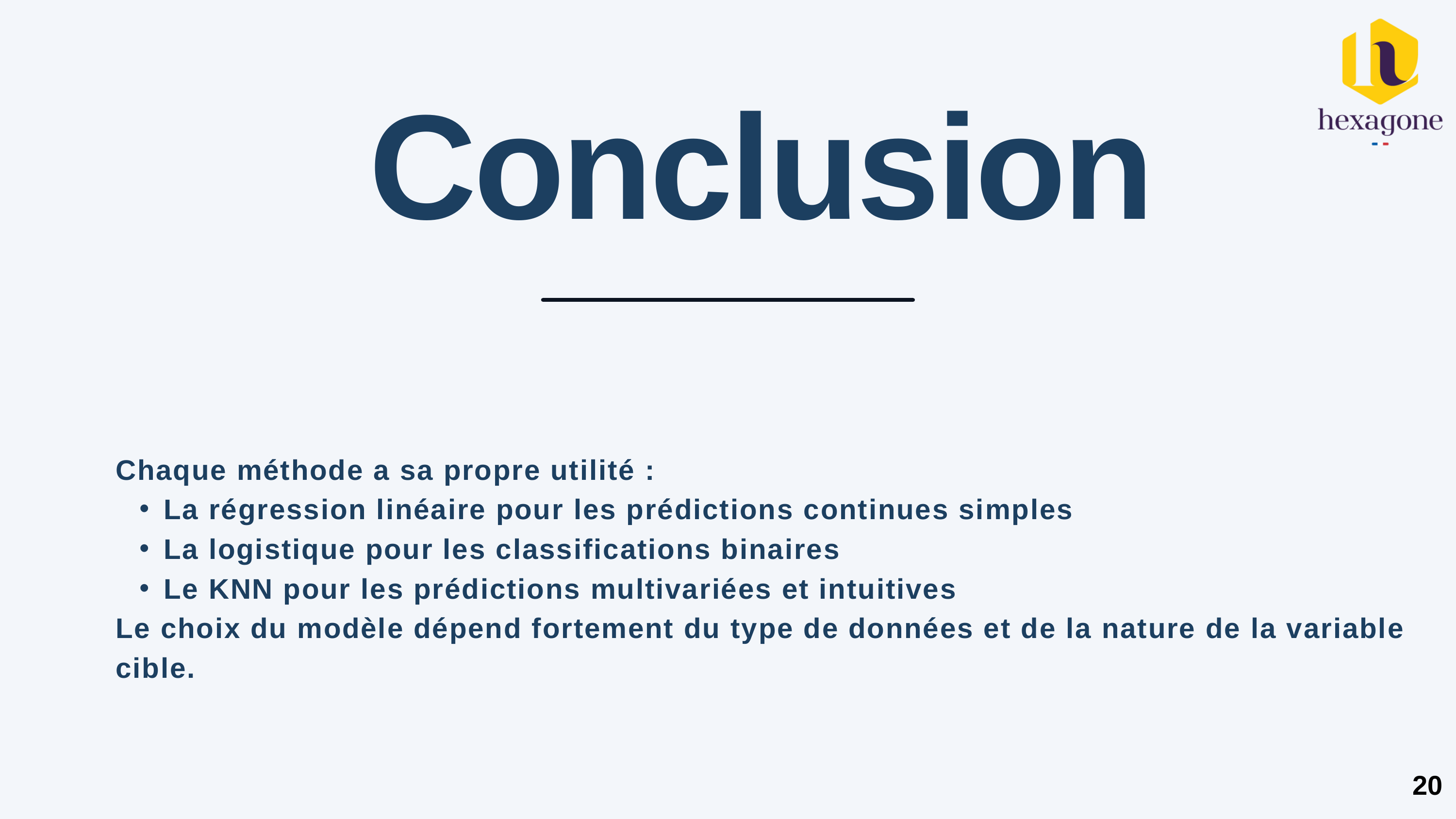

Conclusion

Chaque méthode a sa propre utilité :
La régression linéaire pour les prédictions continues simples
La logistique pour les classifications binaires
Le KNN pour les prédictions multivariées et intuitives
Le choix du modèle dépend fortement du type de données et de la nature de la variable cible.
20